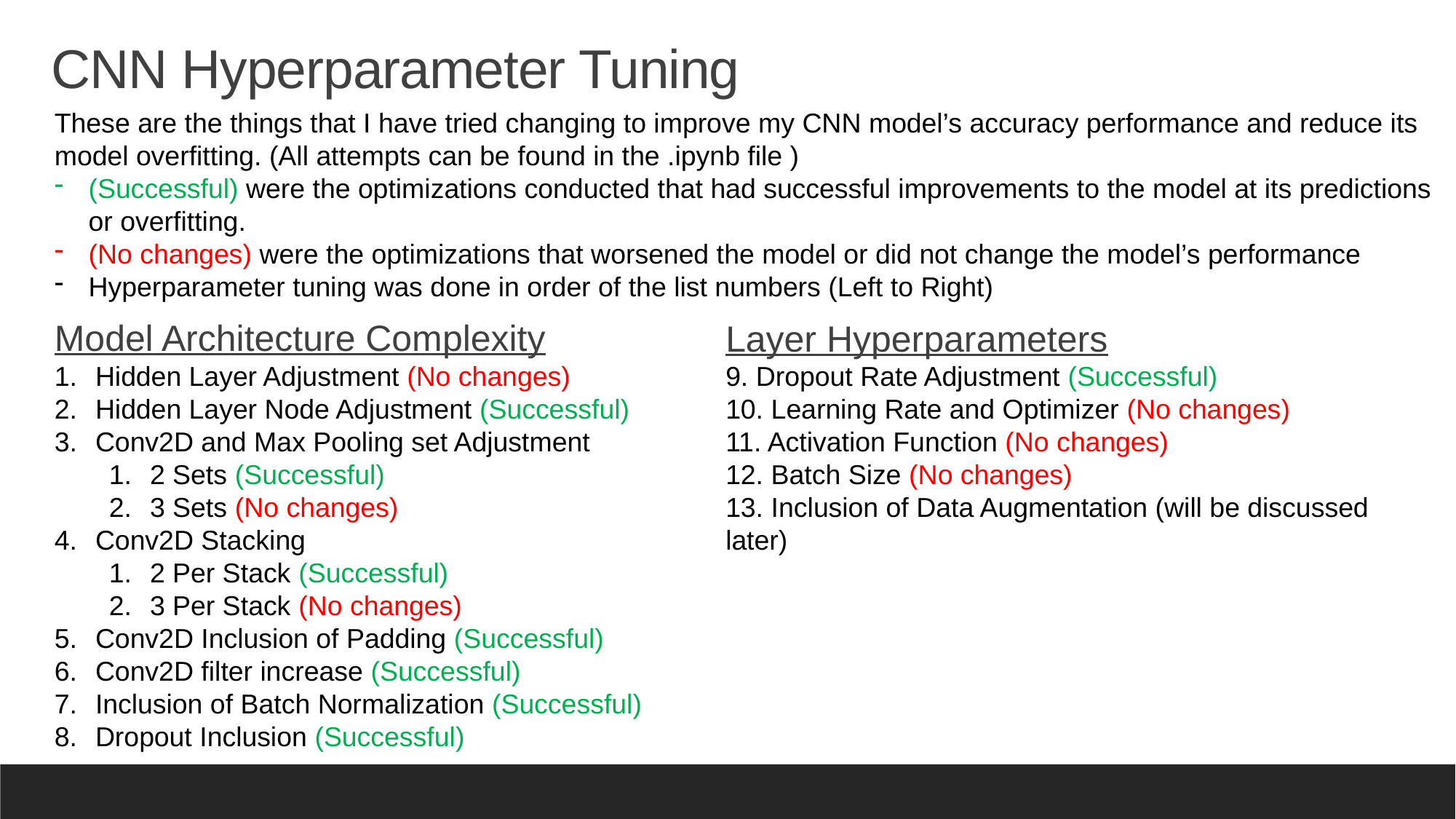

CNN Hyperparameter Tuning
These are the things that I have tried changing to improve my CNN model’s accuracy performance and reduce its model overfitting. (All attempts can be found in the .ipynb file )
(Successful) were the optimizations conducted that had successful improvements to the model at its predictions or overfitting.
(No changes) were the optimizations that worsened the model or did not change the model’s performance
Hyperparameter tuning was done in order of the list numbers (Left to Right)

Model Architecture Complexity
Hidden Layer Adjustment (No changes)
Hidden Layer Node Adjustment (Successful)
Conv2D and Max Pooling set Adjustment
2 Sets (Successful)
3 Sets (No changes)
Conv2D Stacking
2 Per Stack (Successful)
3 Per Stack (No changes)
Conv2D Inclusion of Padding (Successful)
Conv2D filter increase (Successful)
Inclusion of Batch Normalization (Successful)
Dropout Inclusion (Successful)
Layer Hyperparameters
9. Dropout Rate Adjustment (Successful)
10. Learning Rate and Optimizer (No changes)
11. Activation Function (No changes)
12. Batch Size (No changes)
13. Inclusion of Data Augmentation (will be discussed later)